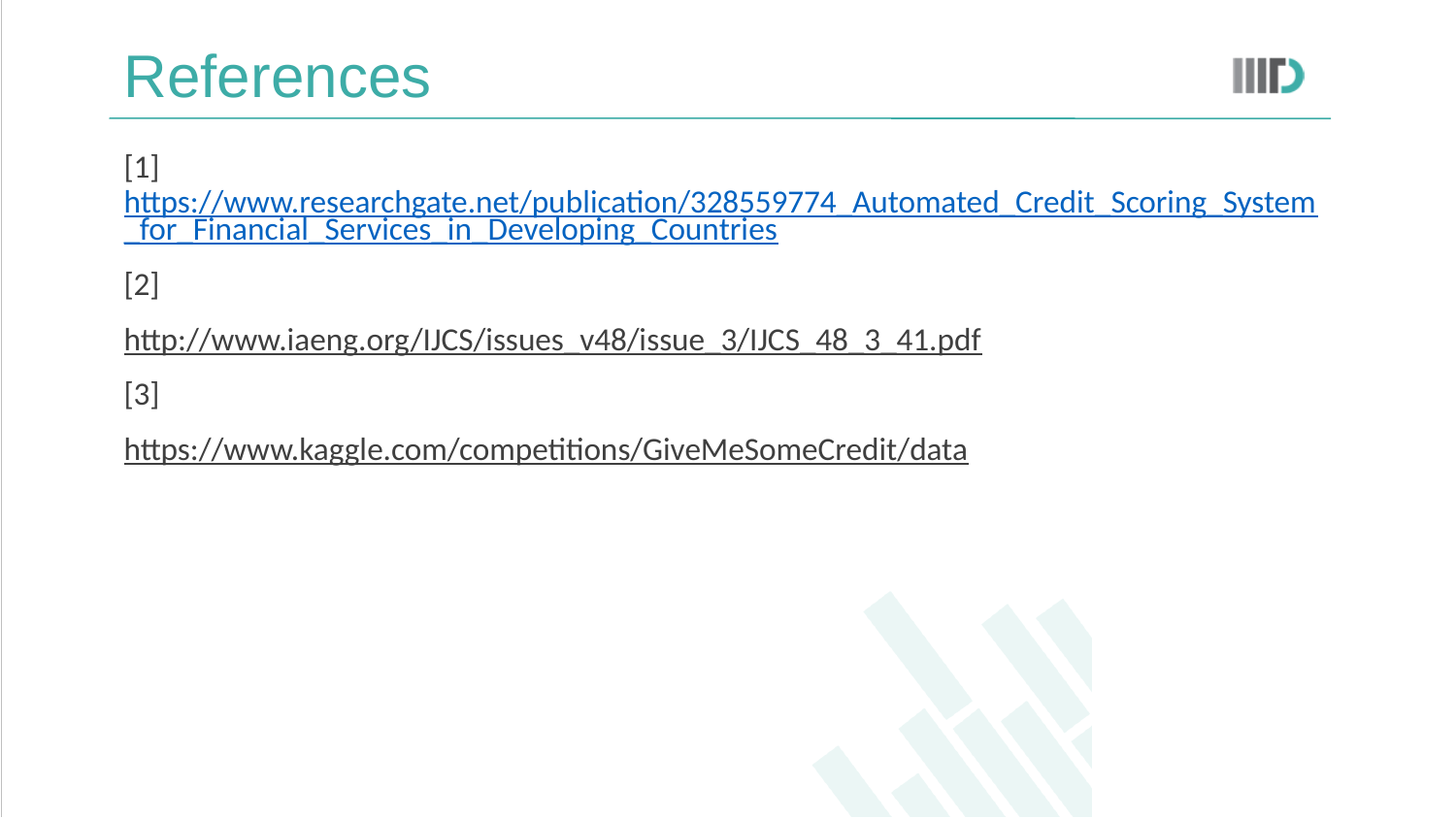

# References
[1] https://www.researchgate.net/publication/328559774_Automated_Credit_Scoring_System_for_Financial_Services_in_Developing_Countries
[2]
http://www.iaeng.org/IJCS/issues_v48/issue_3/IJCS_48_3_41.pdf
[3]
https://www.kaggle.com/competitions/GiveMeSomeCredit/data